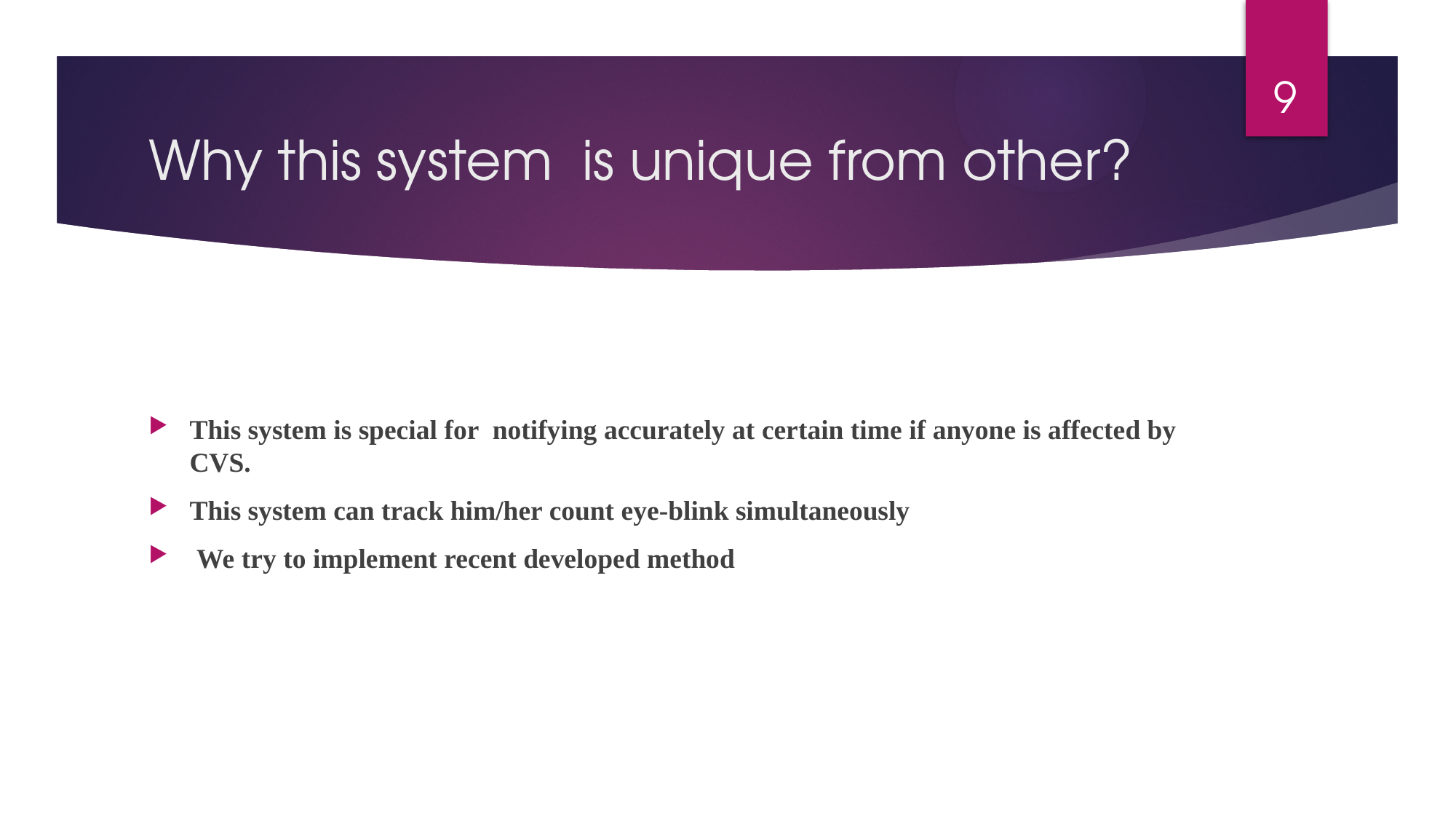

9
# Why this system  is unique from other?

This system is special for  notifying accurately at certain time if anyone is affected by CVS.
This system can track him/her count eye-blink simultaneously
 We try to implement recent developed method